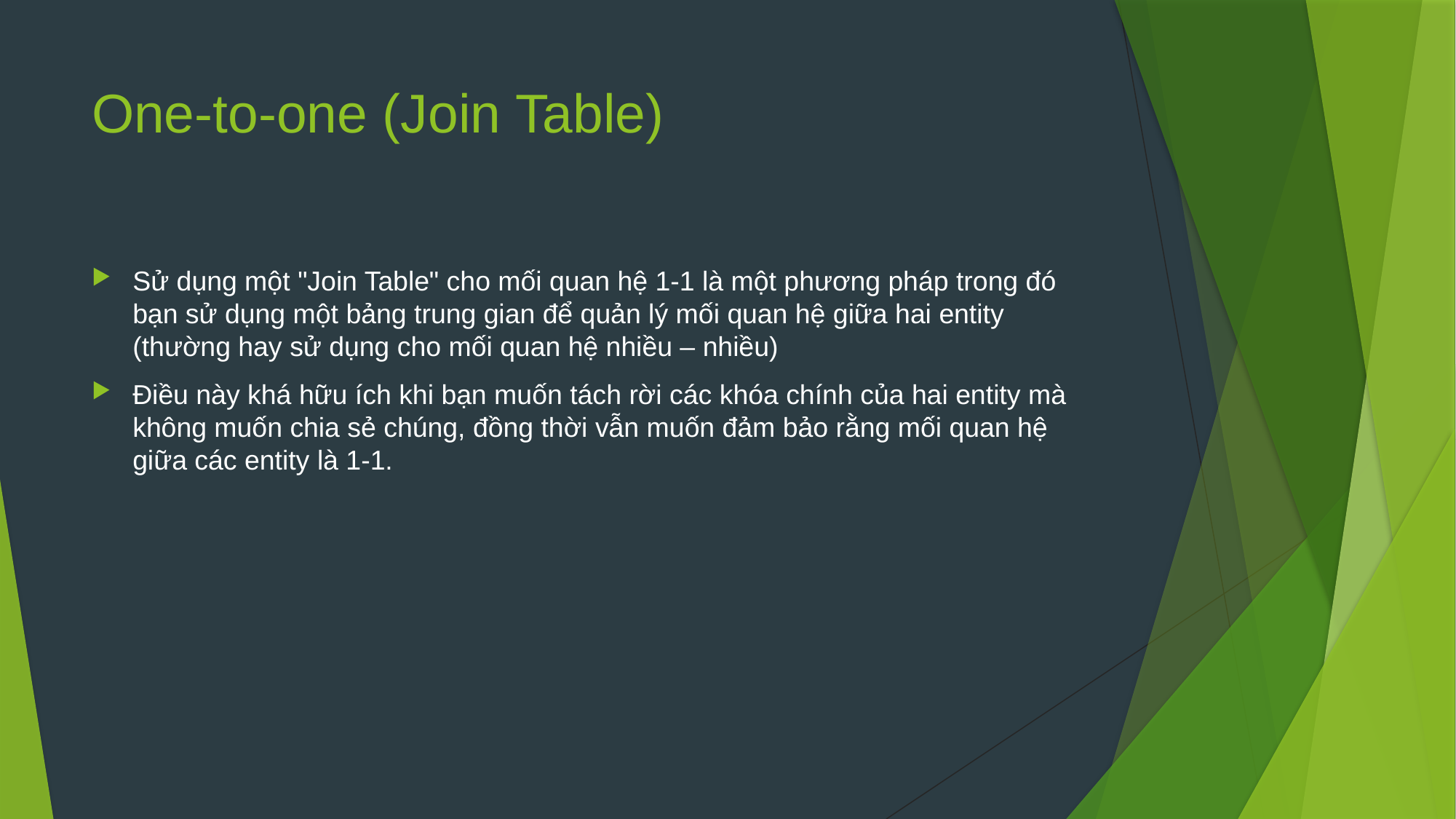

# One-to-one (Join Table)
Sử dụng một "Join Table" cho mối quan hệ 1-1 là một phương pháp trong đó bạn sử dụng một bảng trung gian để quản lý mối quan hệ giữa hai entity (thường hay sử dụng cho mối quan hệ nhiều – nhiều)
Điều này khá hữu ích khi bạn muốn tách rời các khóa chính của hai entity mà không muốn chia sẻ chúng, đồng thời vẫn muốn đảm bảo rằng mối quan hệ giữa các entity là 1-1.